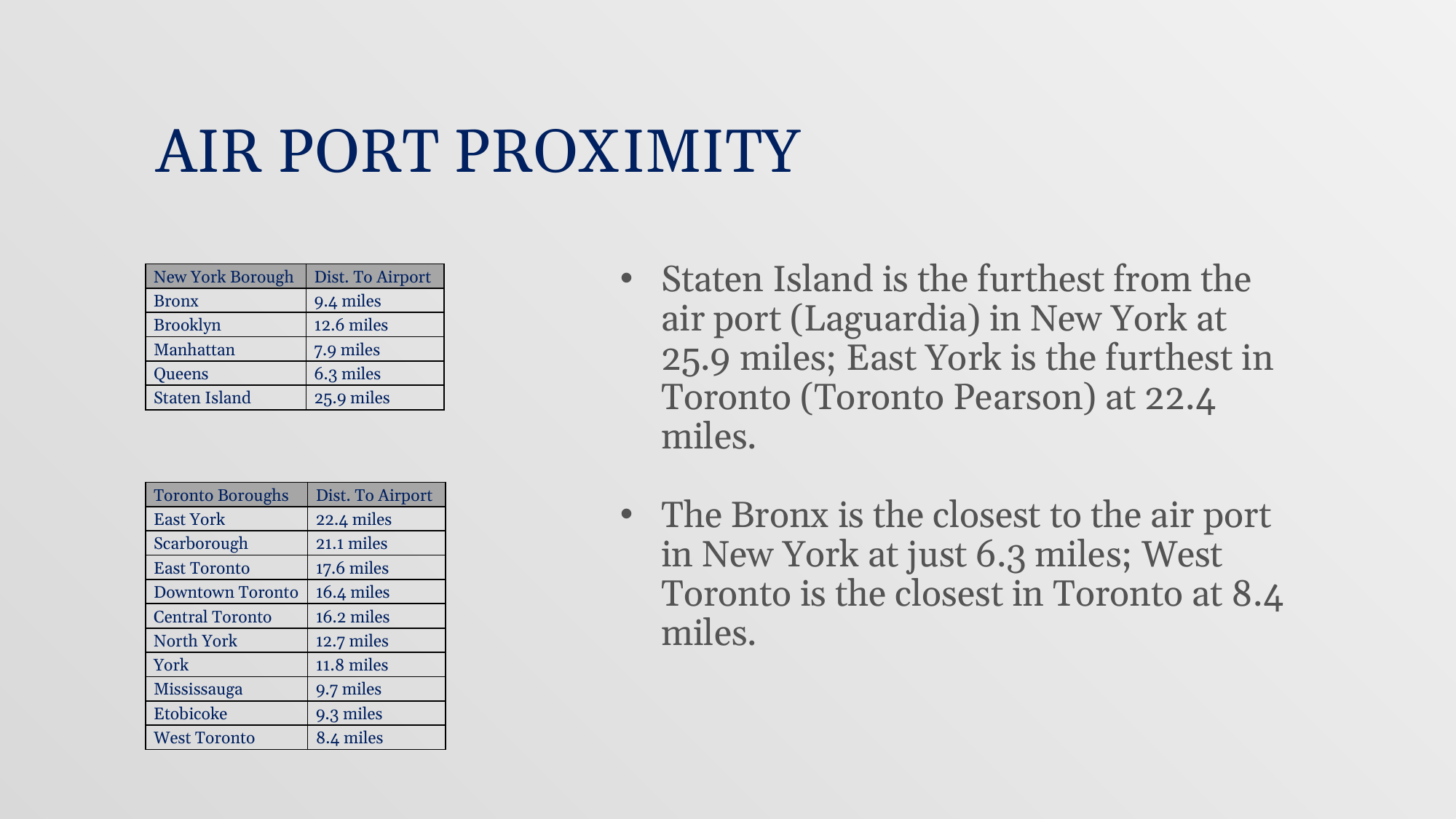

# Air port Proximity
Staten Island is the furthest from the air port (Laguardia) in New York at 25.9 miles; East York is the furthest in Toronto (Toronto Pearson) at 22.4 miles.

The Bronx is the closest to the air port in New York at just 6.3 miles; West Toronto is the closest in Toronto at 8.4 miles.

| New York Borough | Dist. To Airport |
| --- | --- |
| Bronx | 9.4 miles |
| Brooklyn | 12.6 miles |
| Manhattan | 7.9 miles |
| Queens | 6.3 miles |
| Staten Island | 25.9 miles |
| Toronto Boroughs | Dist. To Airport |
| --- | --- |
| East York | 22.4 miles |
| Scarborough | 21.1 miles |
| East Toronto | 17.6 miles |
| Downtown Toronto | 16.4 miles |
| Central Toronto | 16.2 miles |
| North York | 12.7 miles |
| York | 11.8 miles |
| Mississauga | 9.7 miles |
| Etobicoke | 9.3 miles |
| West Toronto | 8.4 miles |